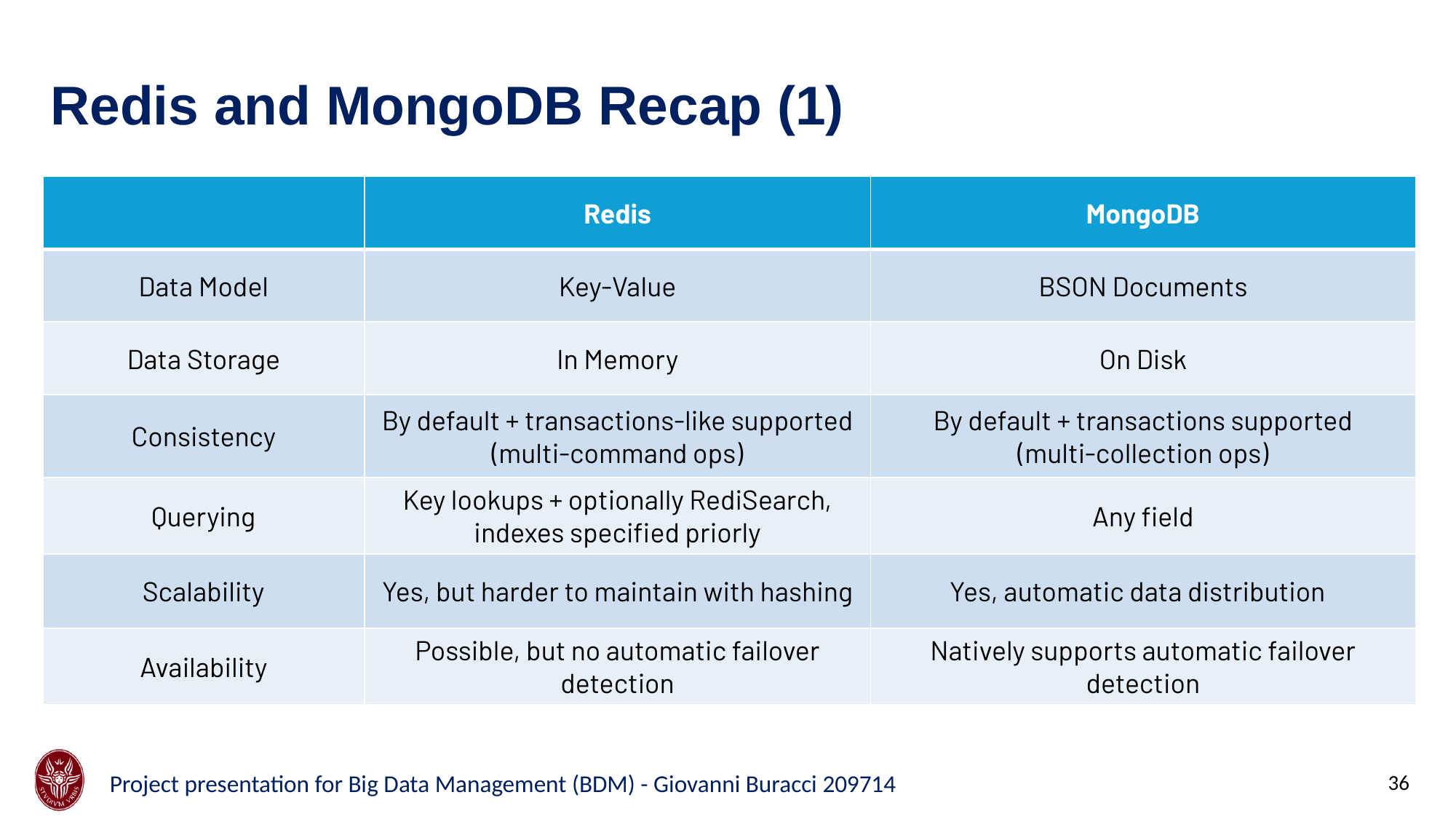

# Redis and MongoDB Recap (1)
|  | Redis | MongoDB |
| --- | --- | --- |
| Data Model | Key-Value | BSON Documents |
| Data Storage | In Memory | On Disk |
| Consistency | By default + transactions-like supported (multi-command ops) | By default + transactions supported (multi-collection ops) |
| Querying | Key lookups + optionally RediSearch, indexes specified priorly | Any field |
| Scalability | Yes, but harder to maintain with hashing | Yes, automatic data distribution |
| Availability | Possible, but no automatic failover detection | Natively supports automatic failover detection |
Project presentation for Big Data Management (BDM) - Giovanni Buracci 2097143
36